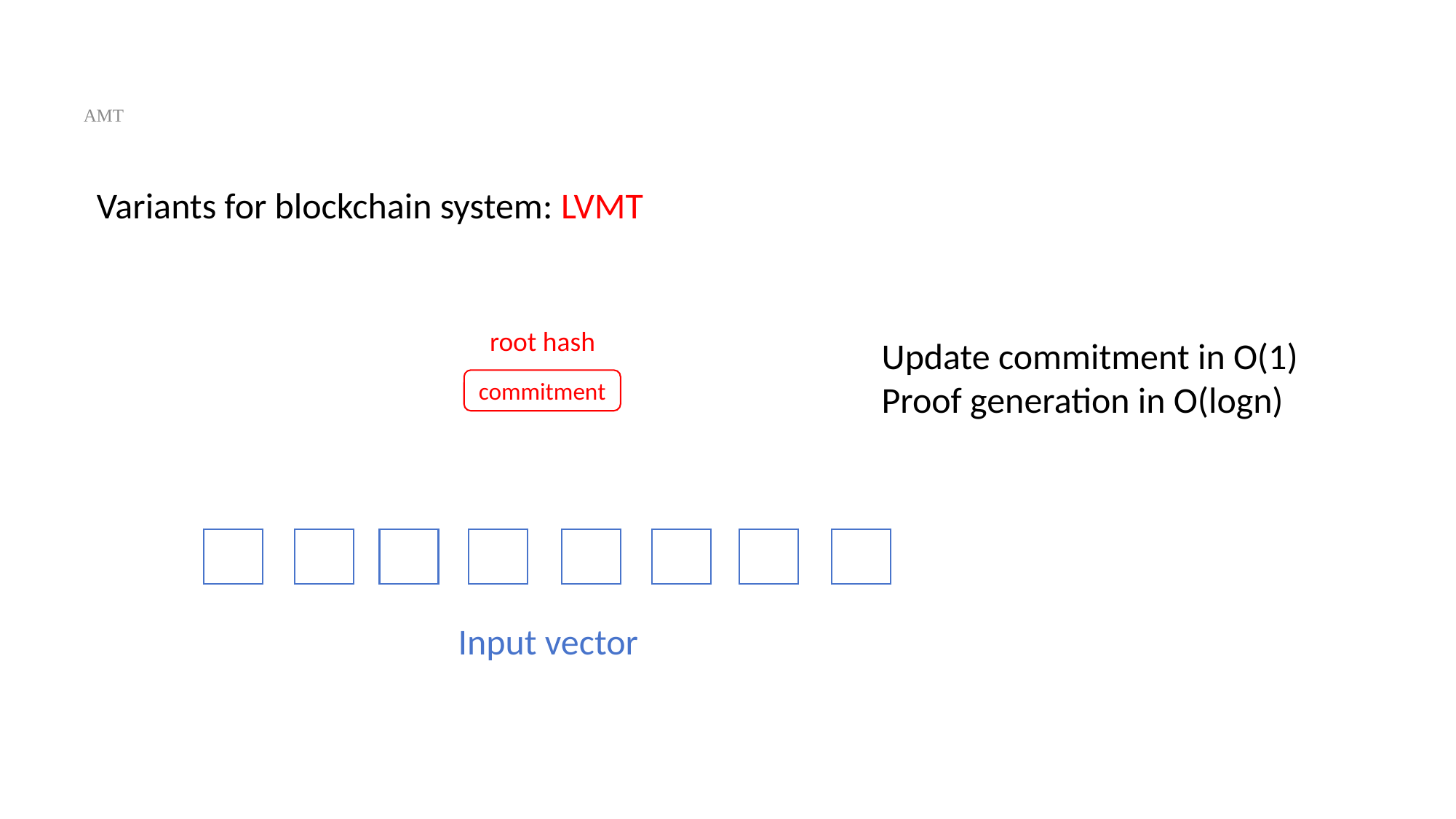

AMT
Variants for blockchain system: LVMT
root hash
Update commitment in O(1)
Proof generation in O(logn)
commitment

Input vector